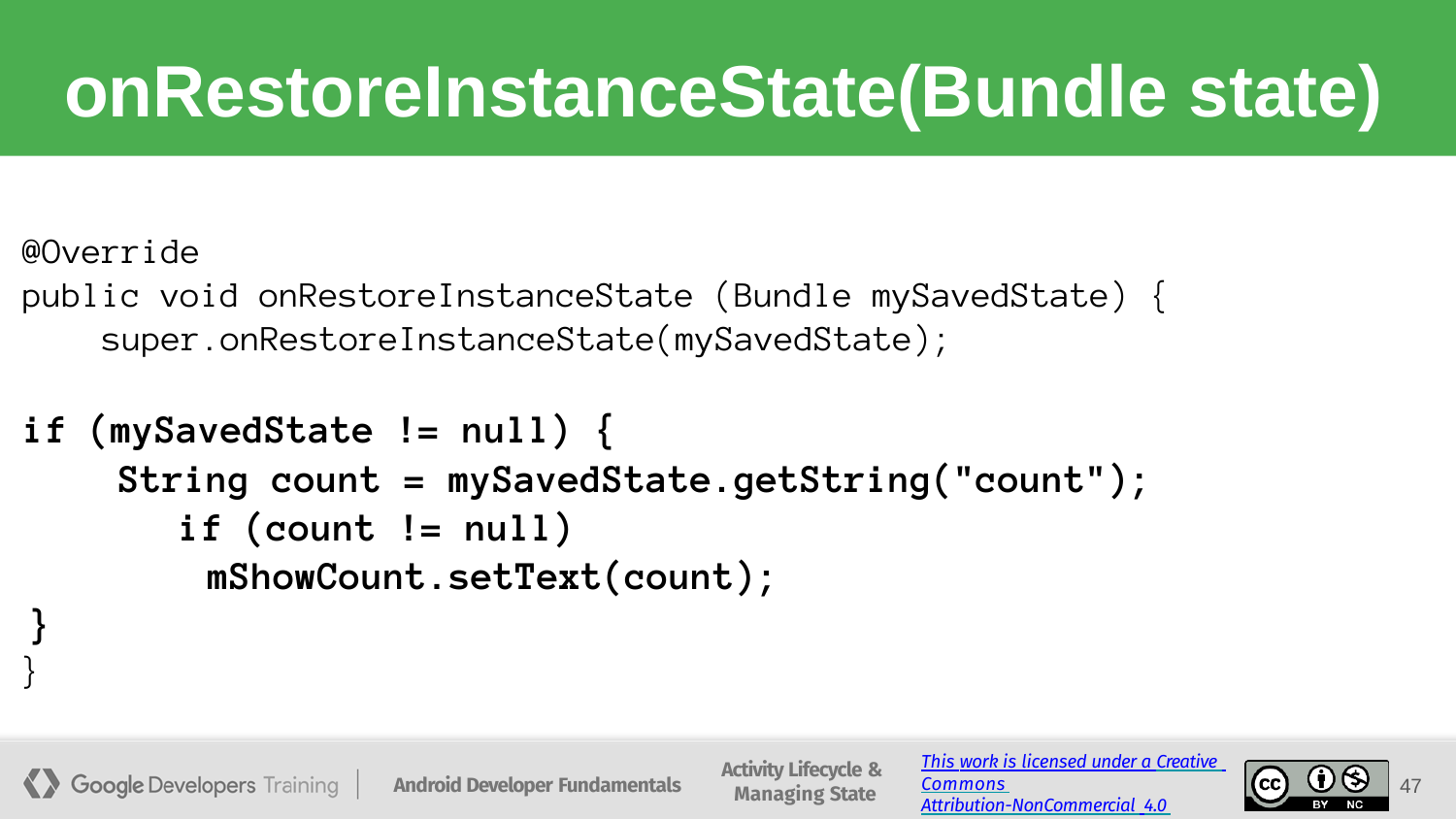

# onRestoreInstanceState(Bundle state)
@Override
public void onRestoreInstanceState (Bundle mySavedState) {  super.onRestoreInstanceState(mySavedState);

if (mySavedState != null) {
String count = mySavedState.getString("count");  if (count != null)
mShowCount.setText(count);
}
}
This work is licensed under a Creative  Commons Attribution-NonCommercial  4.0 International License
Activity Lifecycle &  Managing State

Android Developer Fundamentals
47